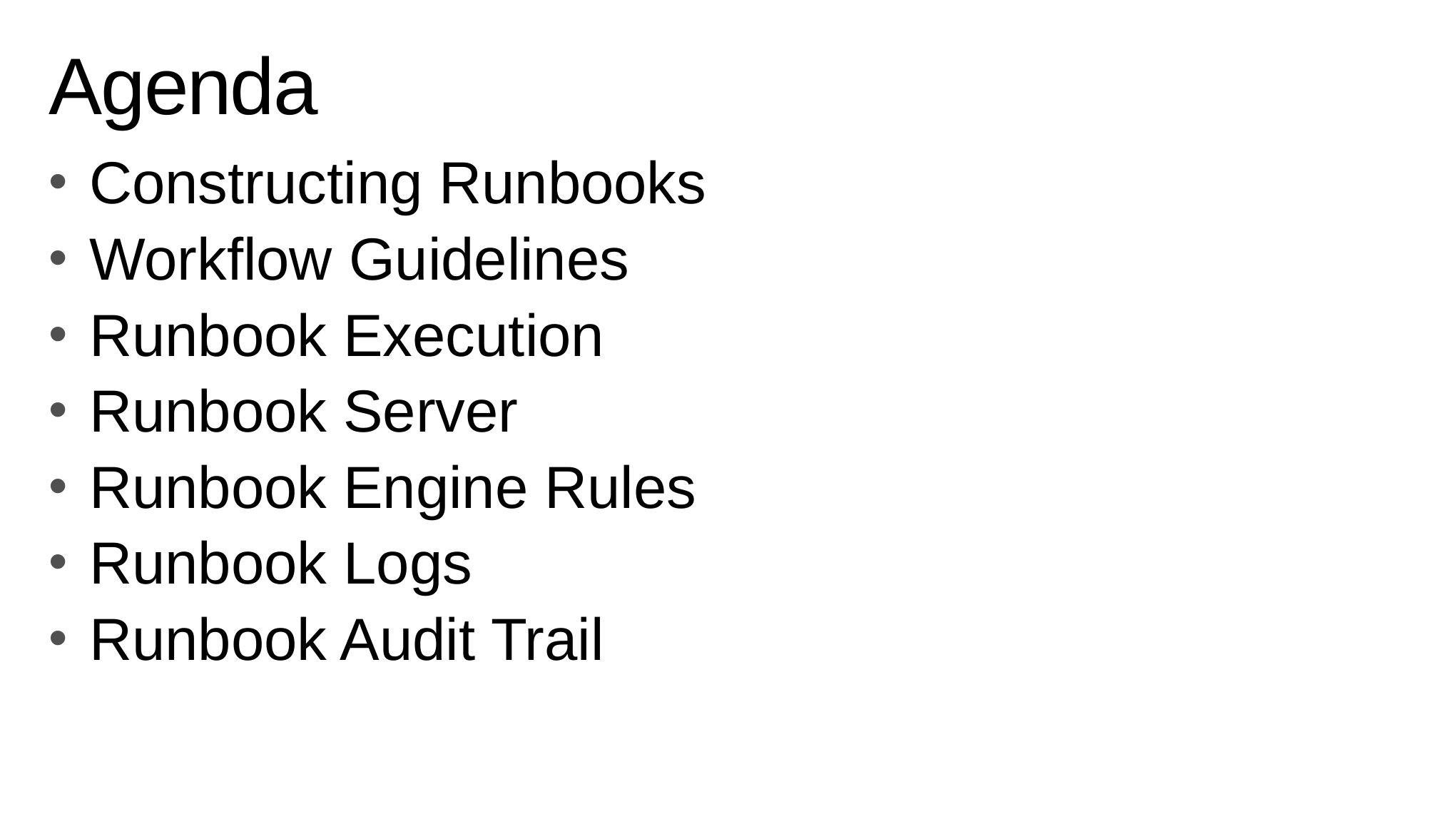

# Agenda
Constructing Runbooks
Workflow Guidelines
Runbook Execution
Runbook Server
Runbook Engine Rules
Runbook Logs
Runbook Audit Trail